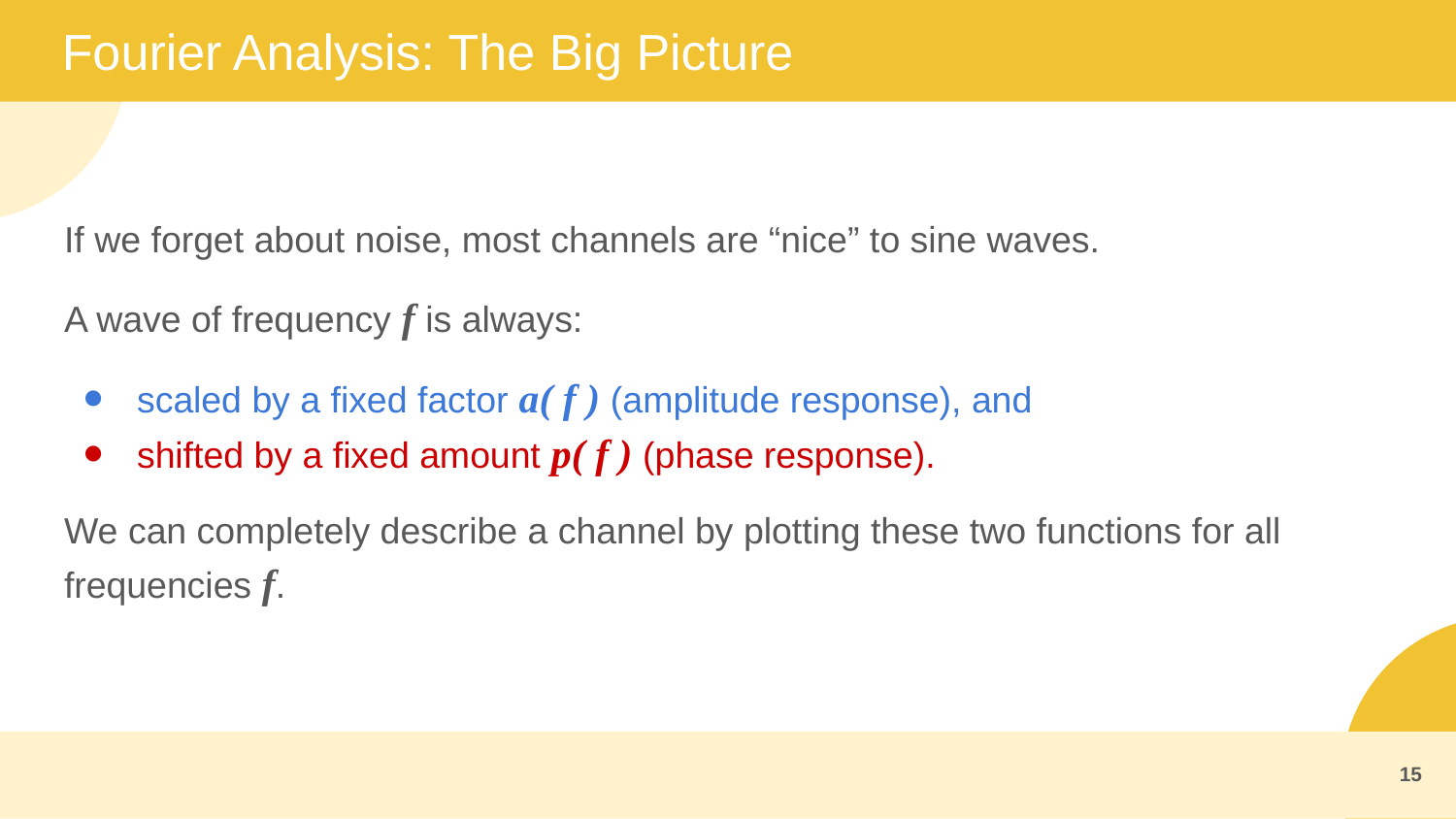

# Fourier Analysis: The Big Picture
If we forget about noise, most channels are “nice” to sine waves.
A wave of frequency f is always:
scaled by a fixed factor a( f ) (amplitude response), and
shifted by a fixed amount p( f ) (phase response).
We can completely describe a channel by plotting these two functions for all frequencies f.
15